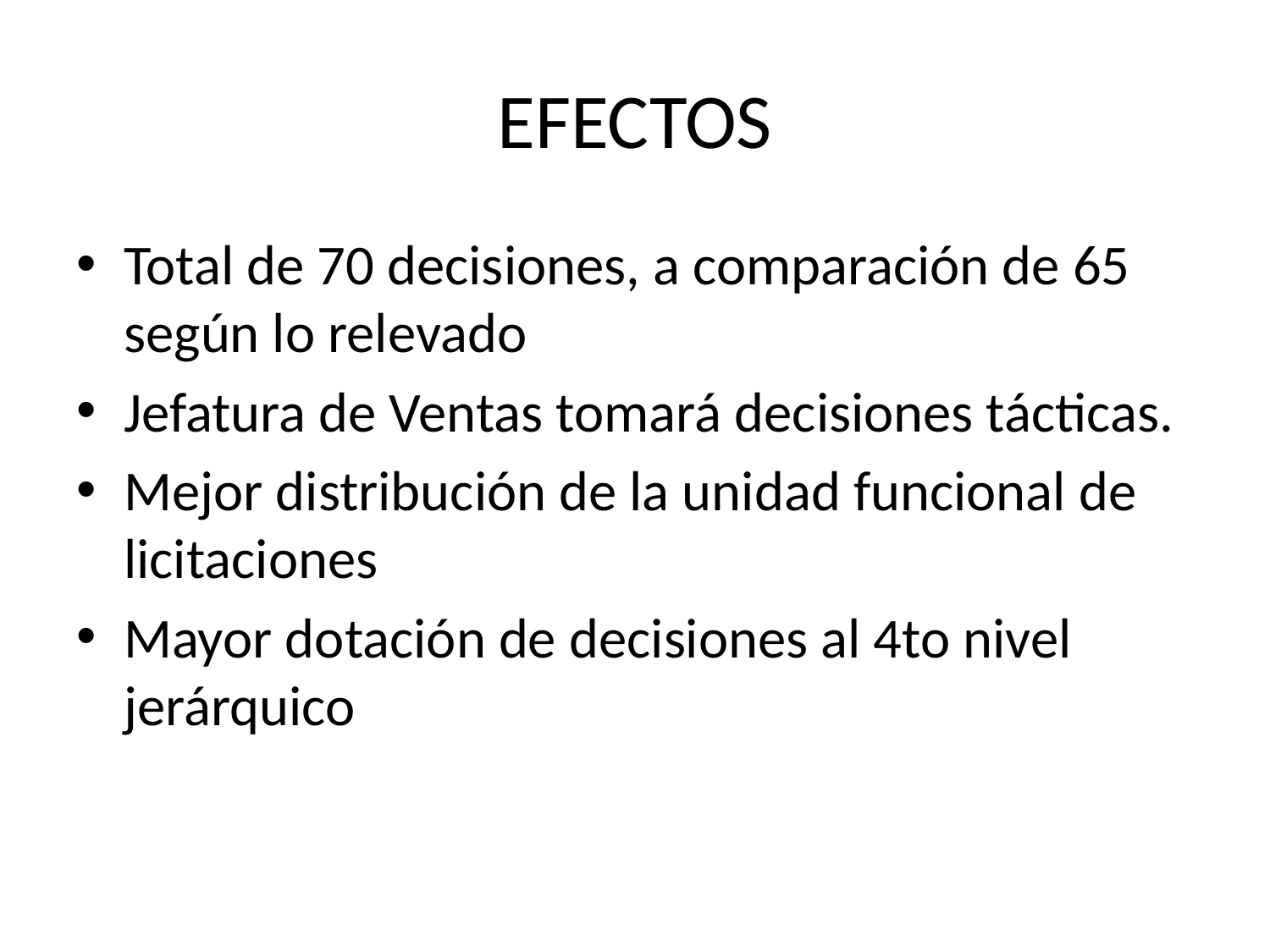

# EFECTOS
Total de 70 decisiones, a comparación de 65 según lo relevado
Jefatura de Ventas tomará decisiones tácticas.
Mejor distribución de la unidad funcional de licitaciones
Mayor dotación de decisiones al 4to nivel jerárquico